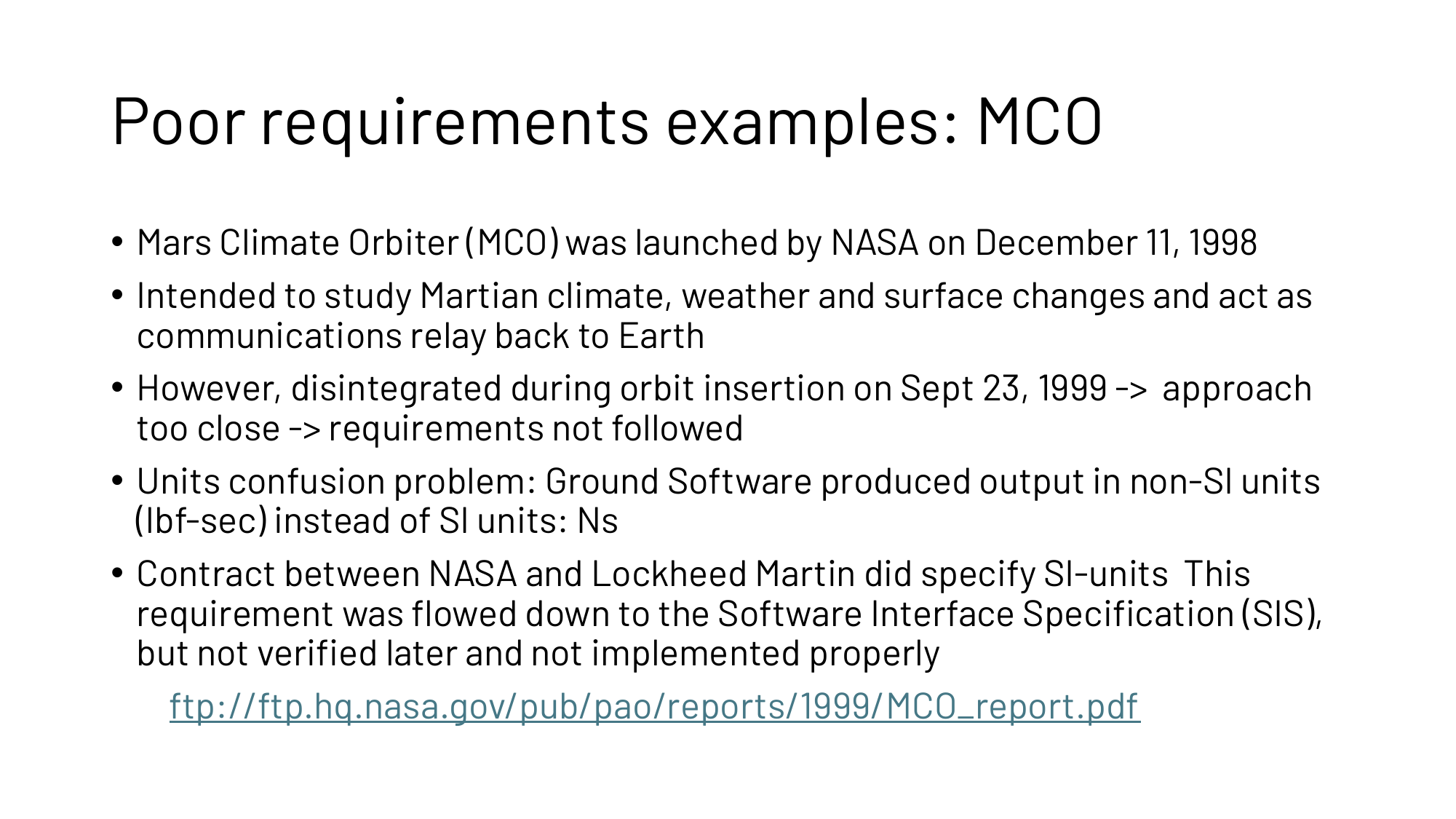

# Poor requirements examples: MCO
Mars Climate Orbiter (MCO) was launched by NASA on December 11, 1998
Intended to study Martian climate, weather and surface changes and act as communications relay back to Earth
However, disintegrated during orbit insertion on Sept 23, 1999 ->  approach too close -> requirements not followed
Units confusion problem: Ground Software produced output in non-SI units (lbf-sec) instead of SI units: Ns
Contract between NASA and Lockheed Martin did specify SI-units  This requirement was flowed down to the Software Interface Specification (SIS), but not verified later and not implemented properly
        ftp://ftp.hq.nasa.gov/pub/pao/reports/1999/MCO_report.pdf